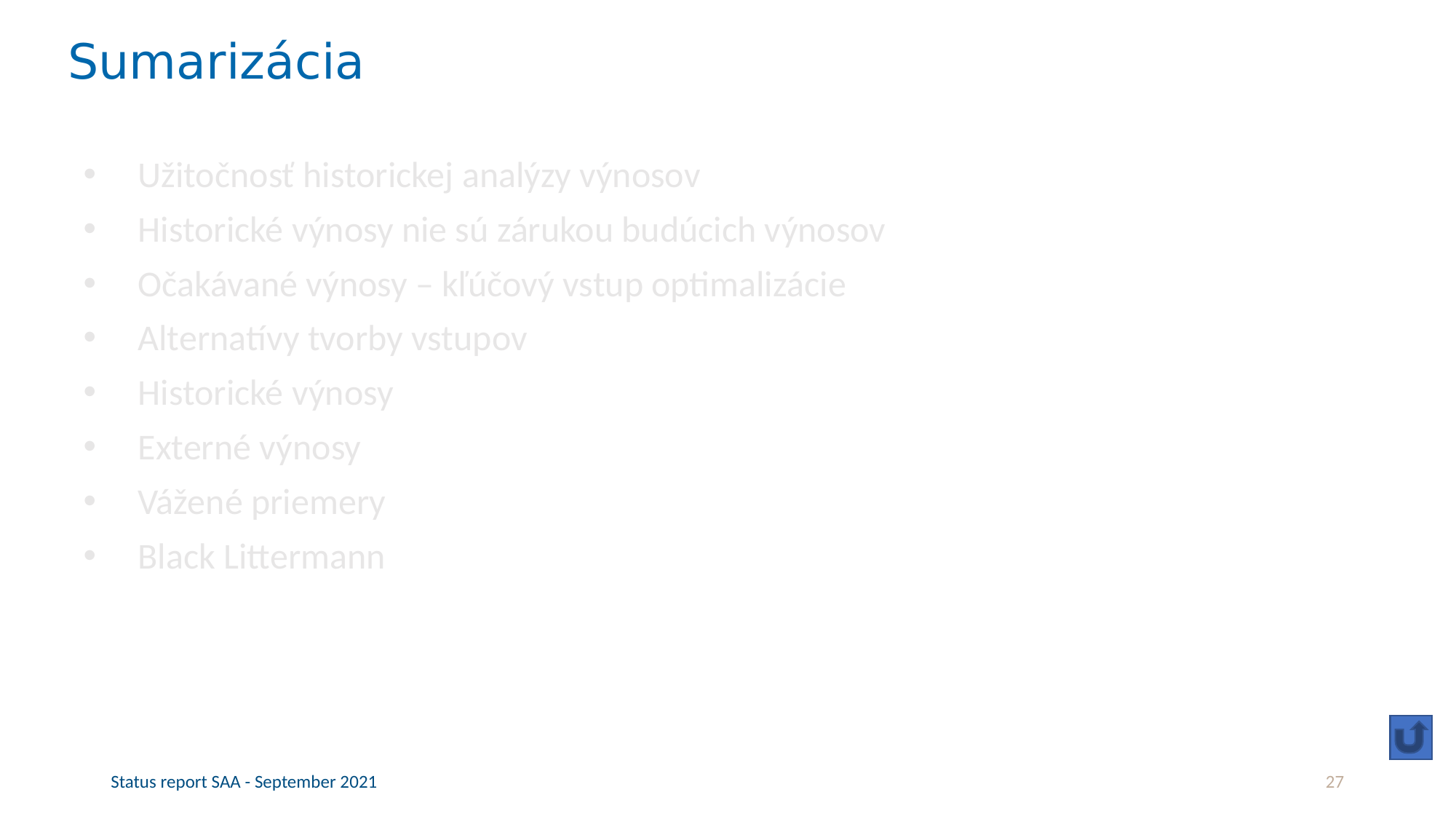

Sumarizácia
Užitočnosť historickej analýzy výnosov
Historické výnosy nie sú zárukou budúcich výnosov
Očakávané výnosy – kľúčový vstup optimalizácie
Alternatívy tvorby vstupov
Historické výnosy
Externé výnosy
Vážené priemery
Black Littermann

Status report SAA - September 2021
27